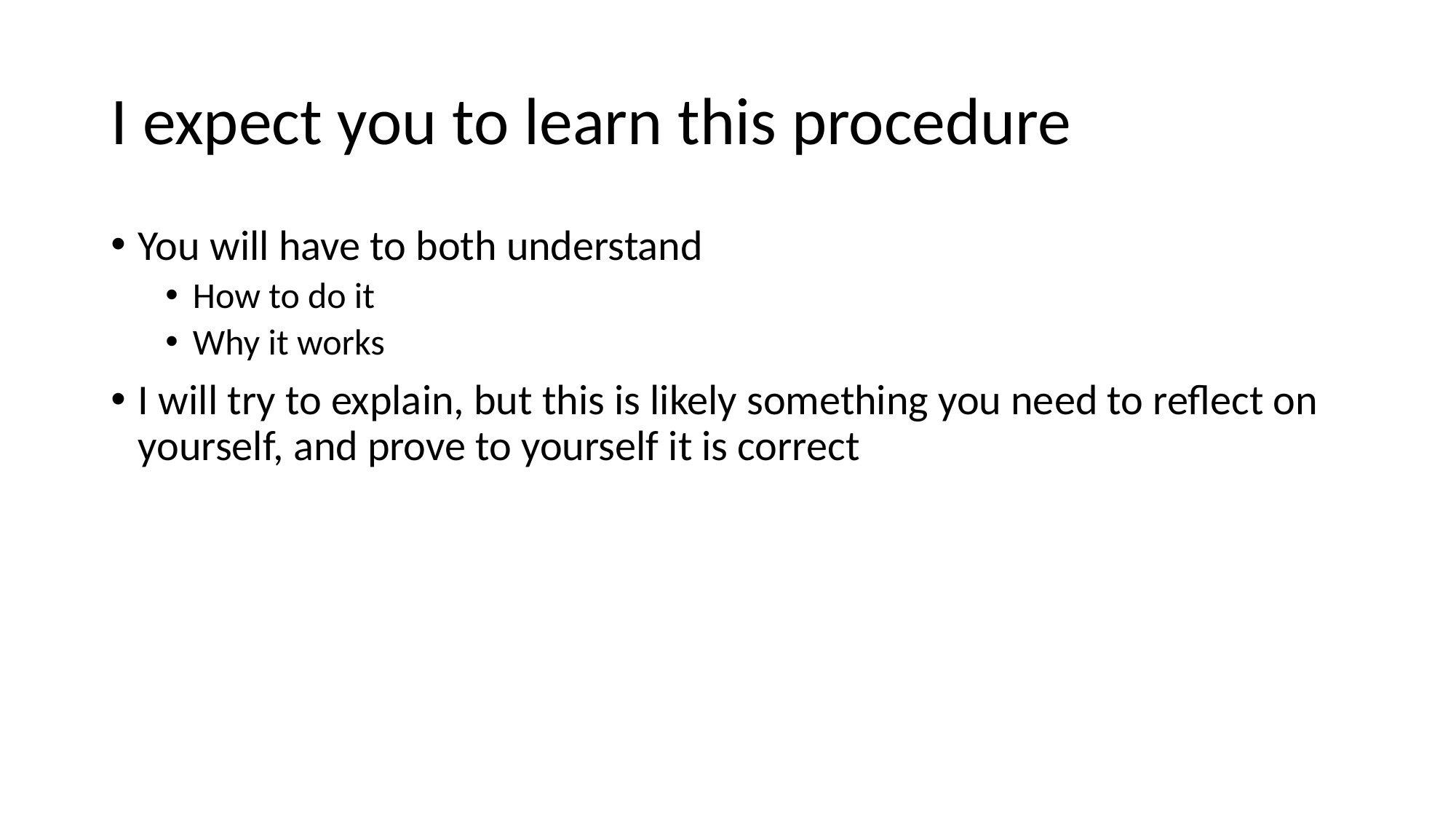

# I expect you to learn this procedure
You will have to both understand
How to do it
Why it works
I will try to explain, but this is likely something you need to reflect on yourself, and prove to yourself it is correct